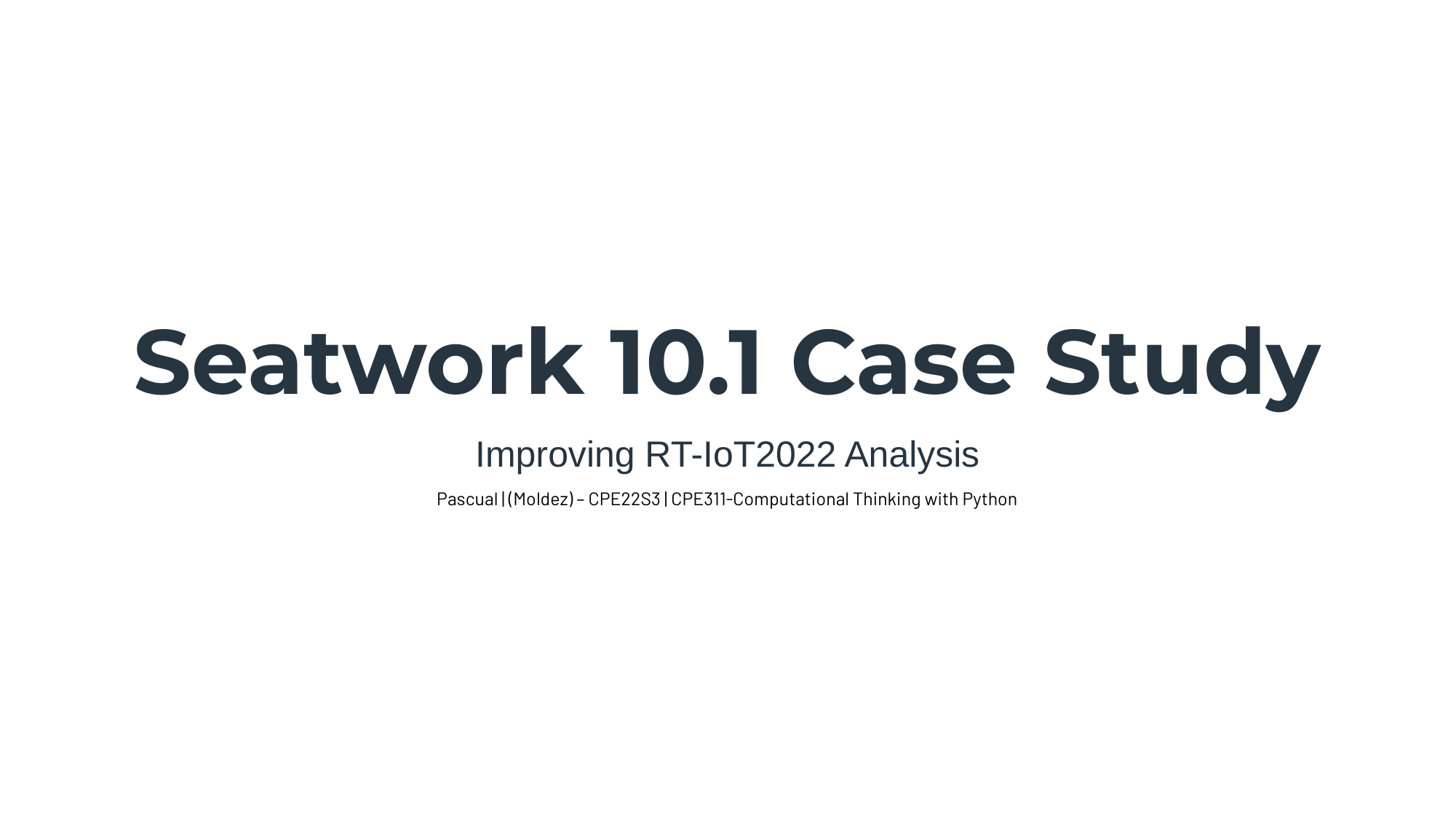

# Seatwork 10.1 Case Study
Improving RT-IoT2022 Analysis
Pascual | (Moldez) – CPE22S3 | CPE311-Computational Thinking with Python